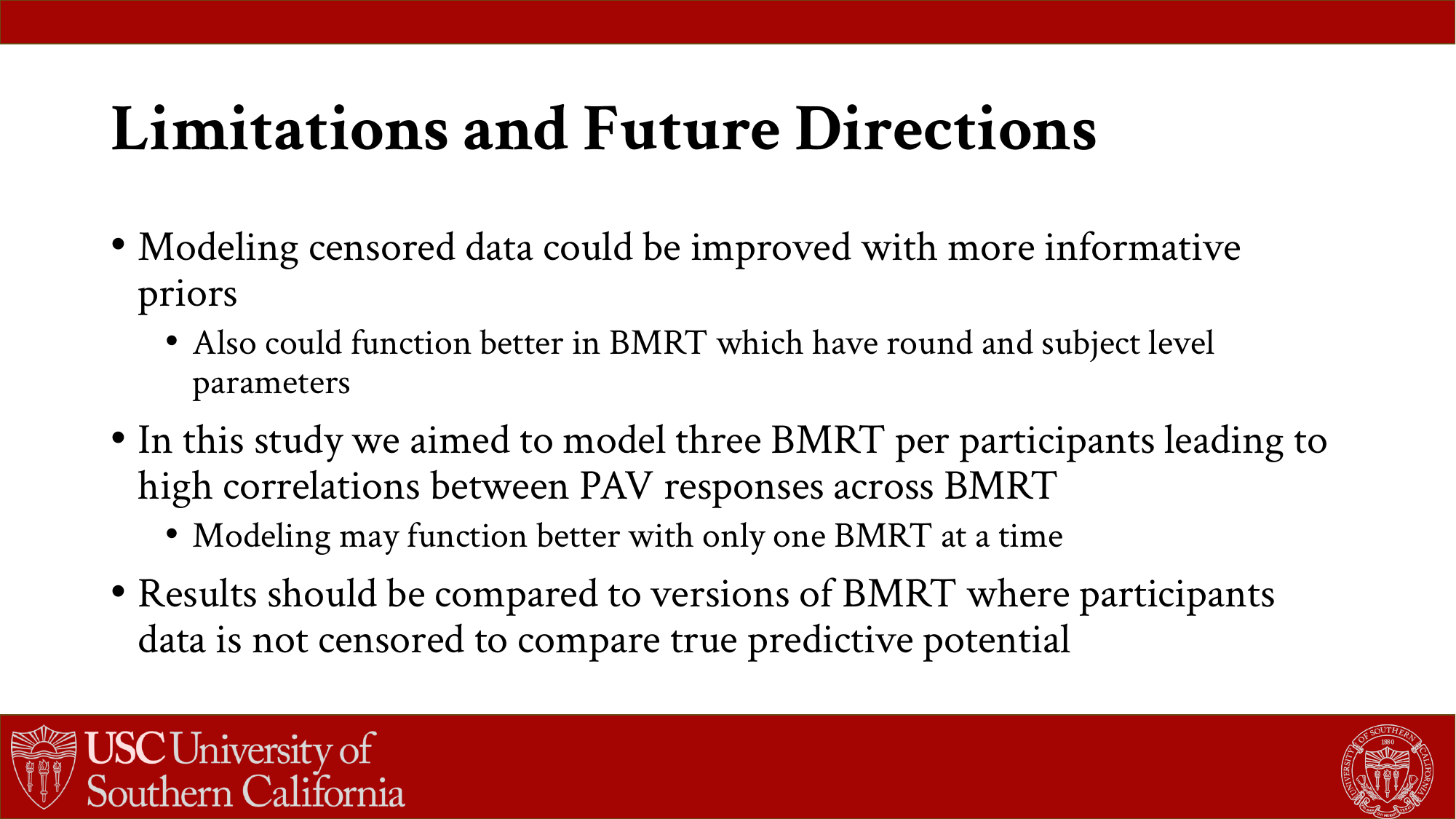

# Limitations and Future Directions
Modeling censored data could be improved with more informative priors
Also could function better in BMRT which have round and subject level parameters
In this study we aimed to model three BMRT per participants leading to high correlations between PAV responses across BMRT
Modeling may function better with only one BMRT at a time
Results should be compared to versions of BMRT where participants data is not censored to compare true predictive potential